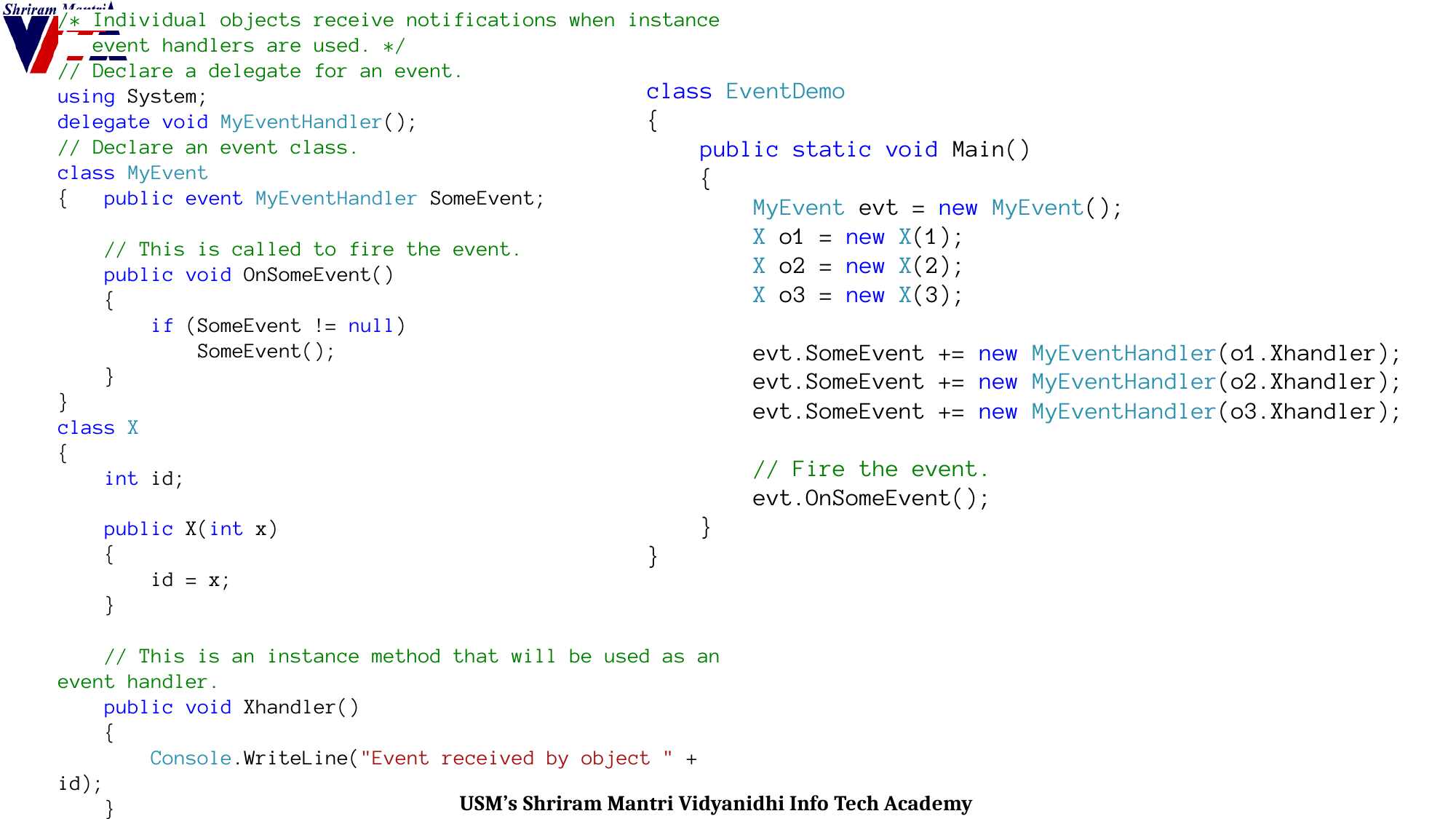

/* Individual objects receive notifications when instance    event handlers are used. */
// Declare a delegate for an event.
using System;
delegate void MyEventHandler();
// Declare an event class.
class MyEvent
{   public event MyEventHandler SomeEvent;

    // This is called to fire the event.
    public void OnSomeEvent()
    {
        if (SomeEvent != null)
            SomeEvent();
    }
}
class X
{
    int id;

    public X(int x)
    {
        id = x;
    }

    // This is an instance method that will be used as an event handler.
    public void Xhandler()
    {
        Console.WriteLine("Event received by object " + id);
    }
}

class EventDemo
{
    public static void Main()
    {
        MyEvent evt = new MyEvent();
        X o1 = new X(1);
        X o2 = new X(2);
        X o3 = new X(3);

        evt.SomeEvent += new MyEventHandler(o1.Xhandler);
        evt.SomeEvent += new MyEventHandler(o2.Xhandler);
        evt.SomeEvent += new MyEventHandler(o3.Xhandler);

        // Fire the event.
        evt.OnSomeEvent();
    }
}